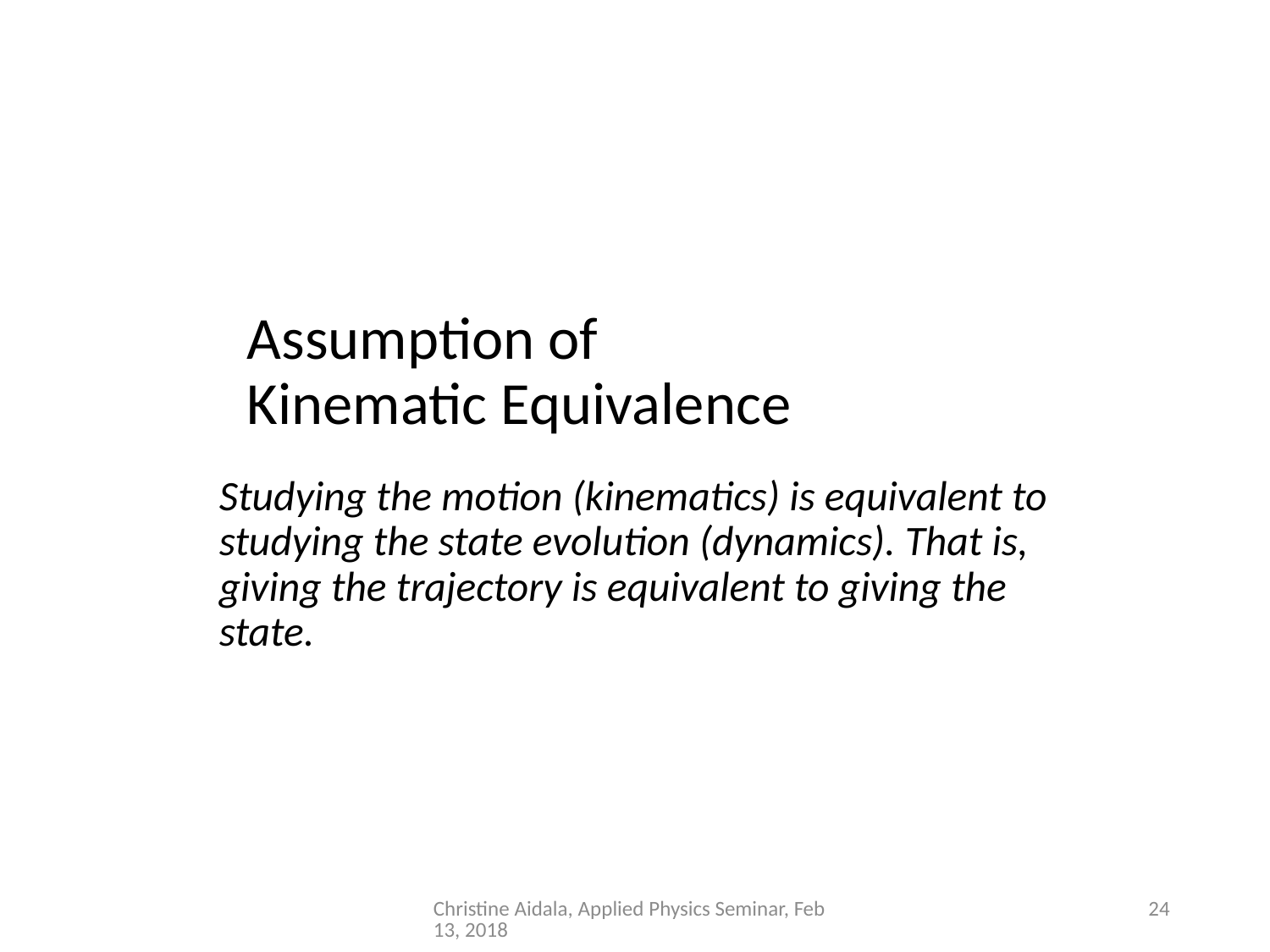

# Assumption of Kinematic Equivalence
Studying the motion (kinematics) is equivalent to studying the state evolution (dynamics). That is, giving the trajectory is equivalent to giving the state.

Christine Aidala, Applied Physics Seminar, Feb 13, 2018
24